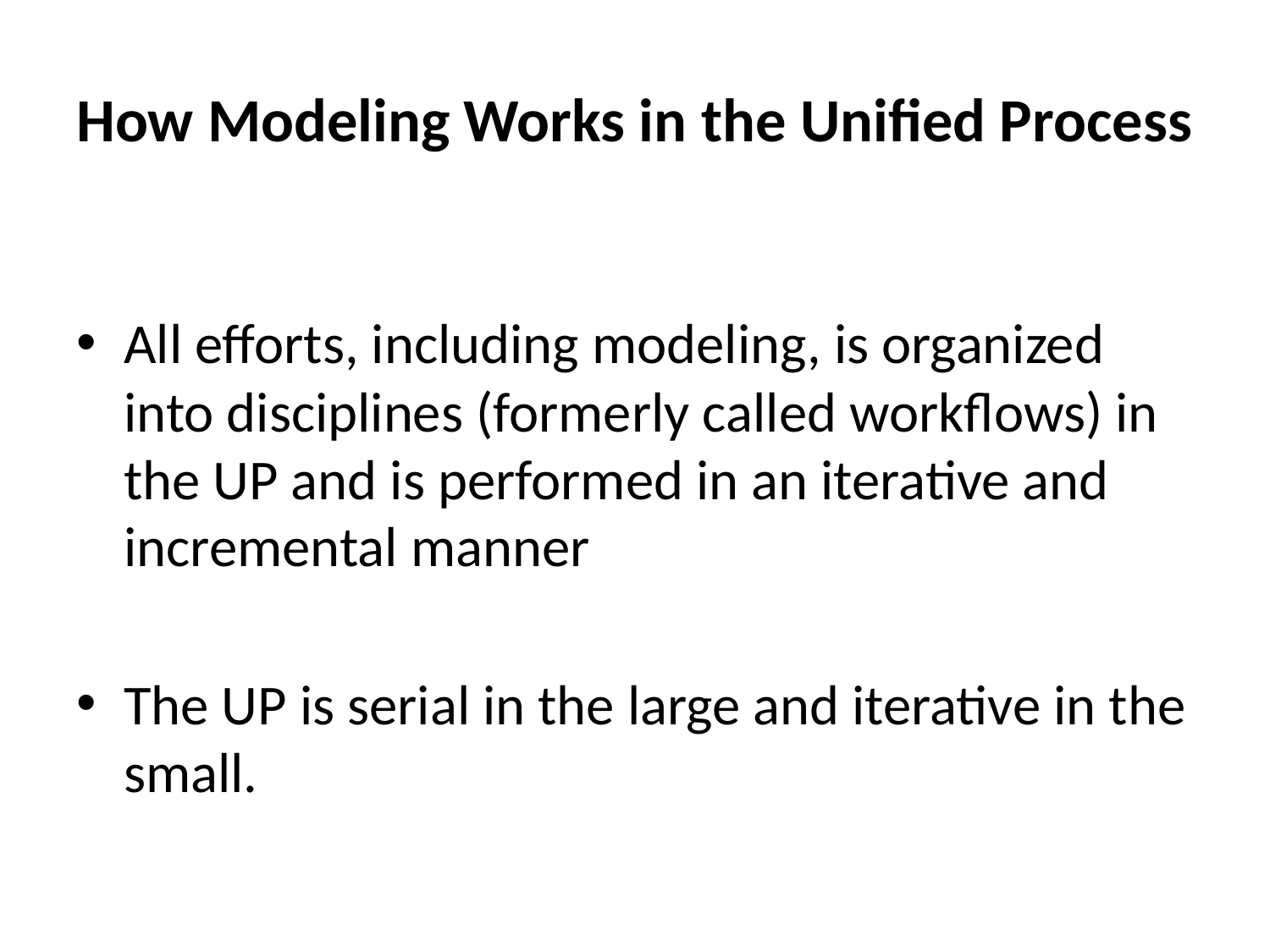

# How Modeling Works in the Unified Process

All efforts, including modeling, is organized into disciplines (formerly called workflows) in the UP and is performed in an iterative and incremental manner

The UP is serial in the large and iterative in the small.